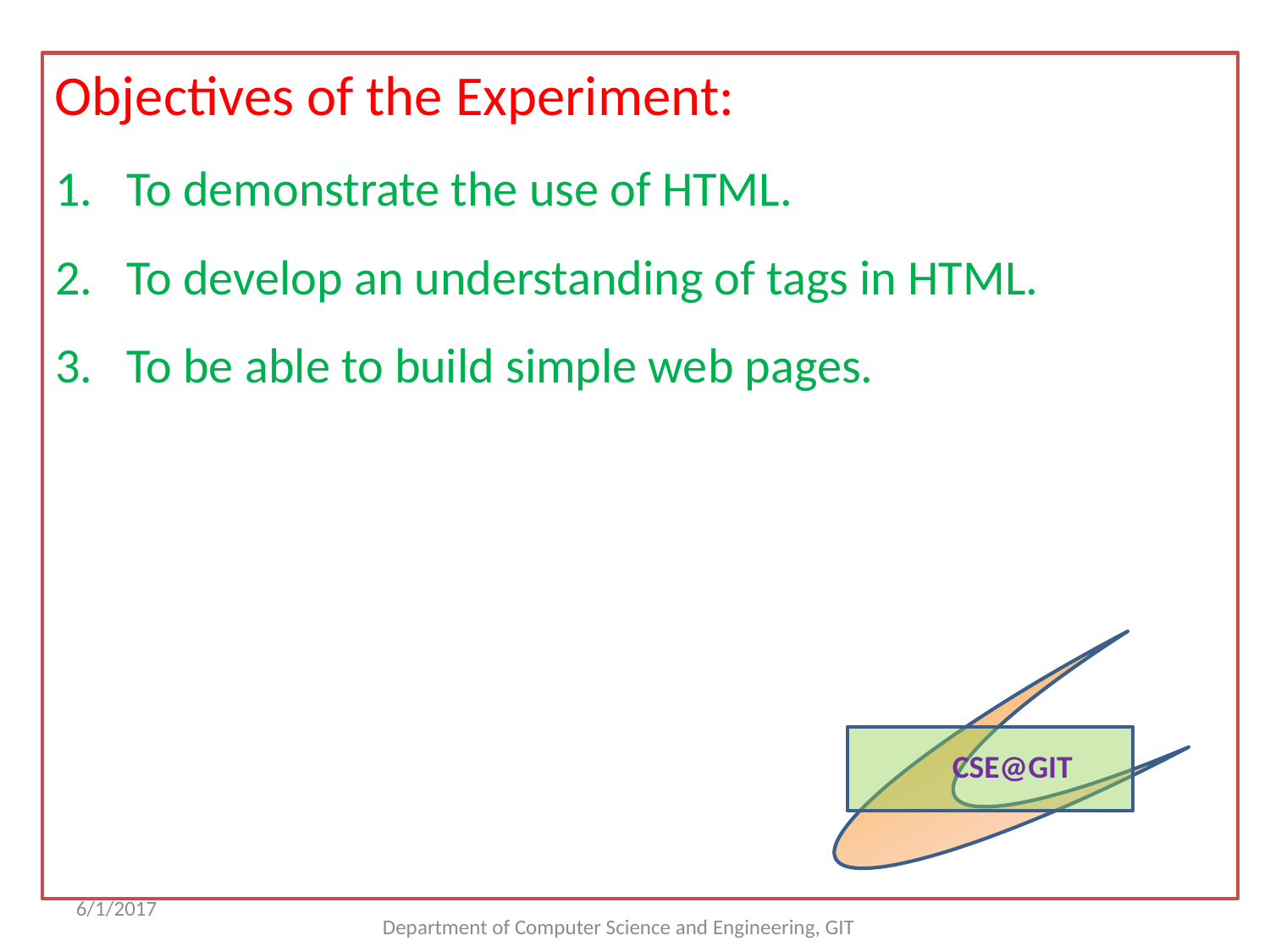

Objectives of the Experiment:
To demonstrate the use of HTML.
To develop an understanding of tags in HTML.
To be able to build simple web pages.

          CSE@GIT
6/1/2017

Department of Computer Science and Engineering, GIT